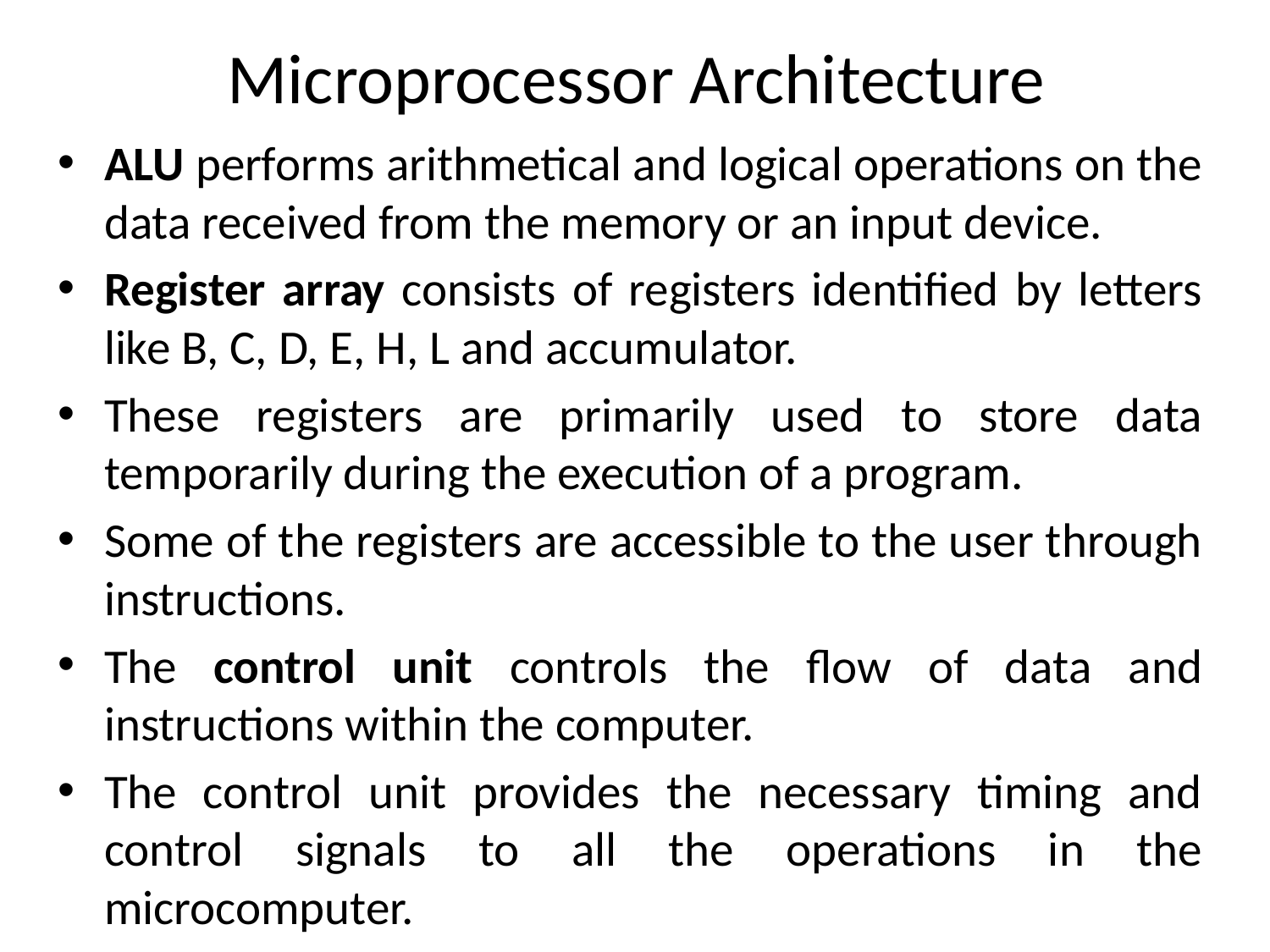

# Microprocessor Architecture
ALU performs arithmetical and logical operations on the data received from the memory or an input device.
Register array consists of registers identified by letters like B, C, D, E, H, L and accumulator.
These registers are primarily used to store data temporarily during the execution of a program.
Some of the registers are accessible to the user through instructions.
The control unit controls the flow of data and instructions within the computer.
The control unit provides the necessary timing and control signals to all the operations in the microcomputer.